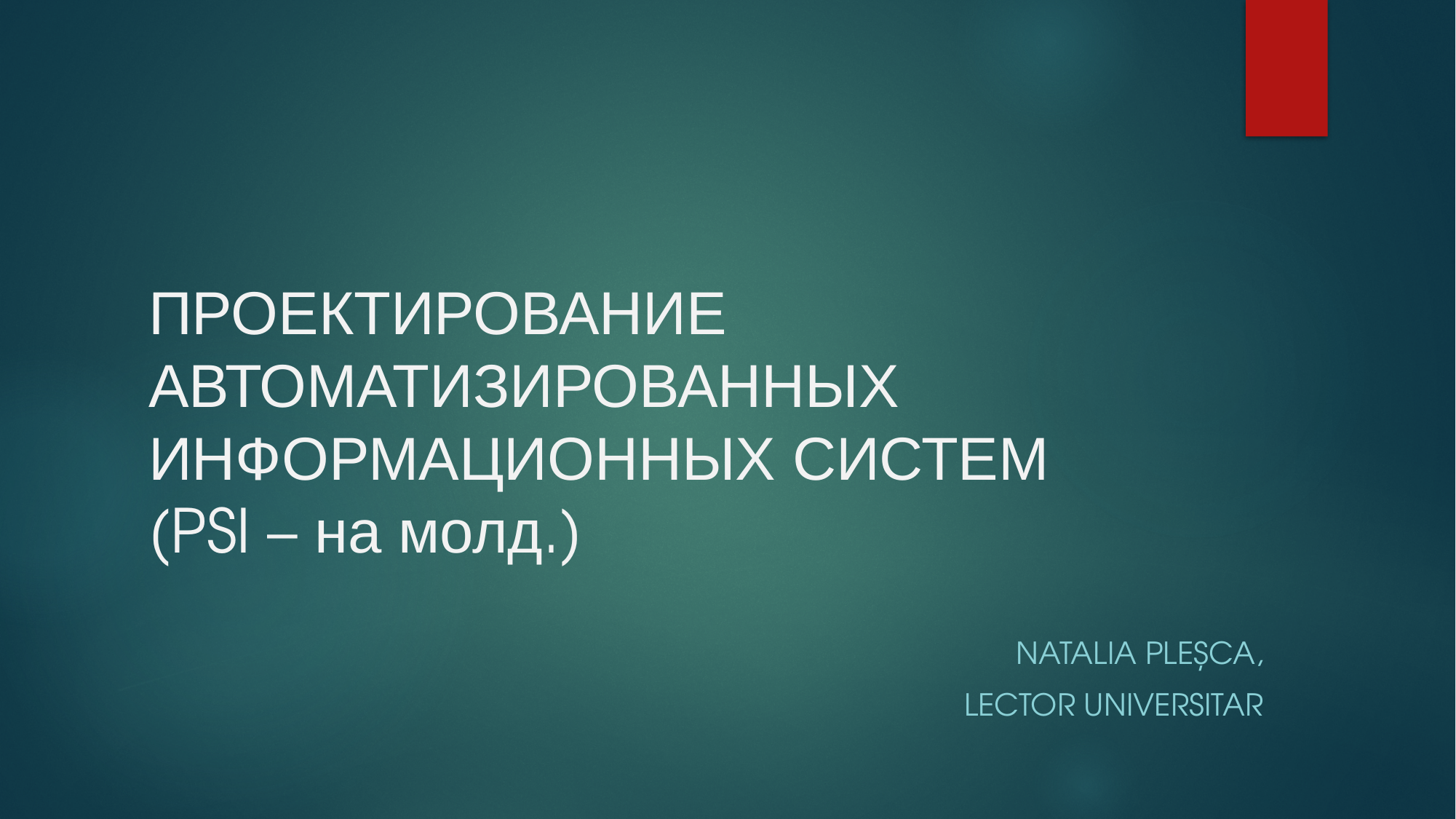

# ПРОЕКТИРОВАНИЕ АВТОМАТИЗИРОВАННЫХ ИНФОРМАЦИОННЫХ СИСТЕМ (PSI – на молд.)
Natalia Pleșca,
Lector universitar